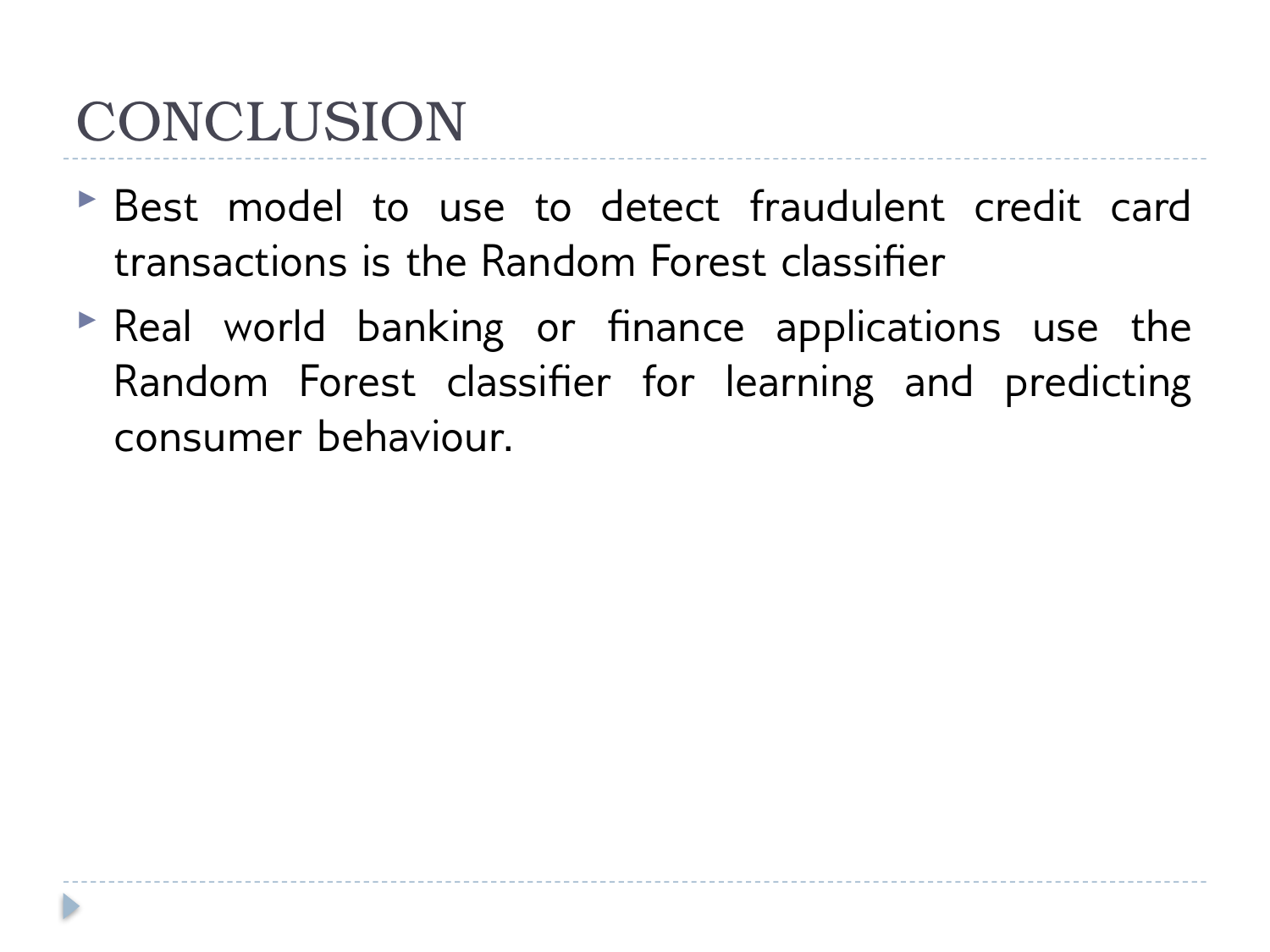

# CONCLUSION
Best model to use to detect fraudulent credit card transactions is the Random Forest classifier
Real world banking or finance applications use the Random Forest classifier for learning and predicting consumer behaviour.